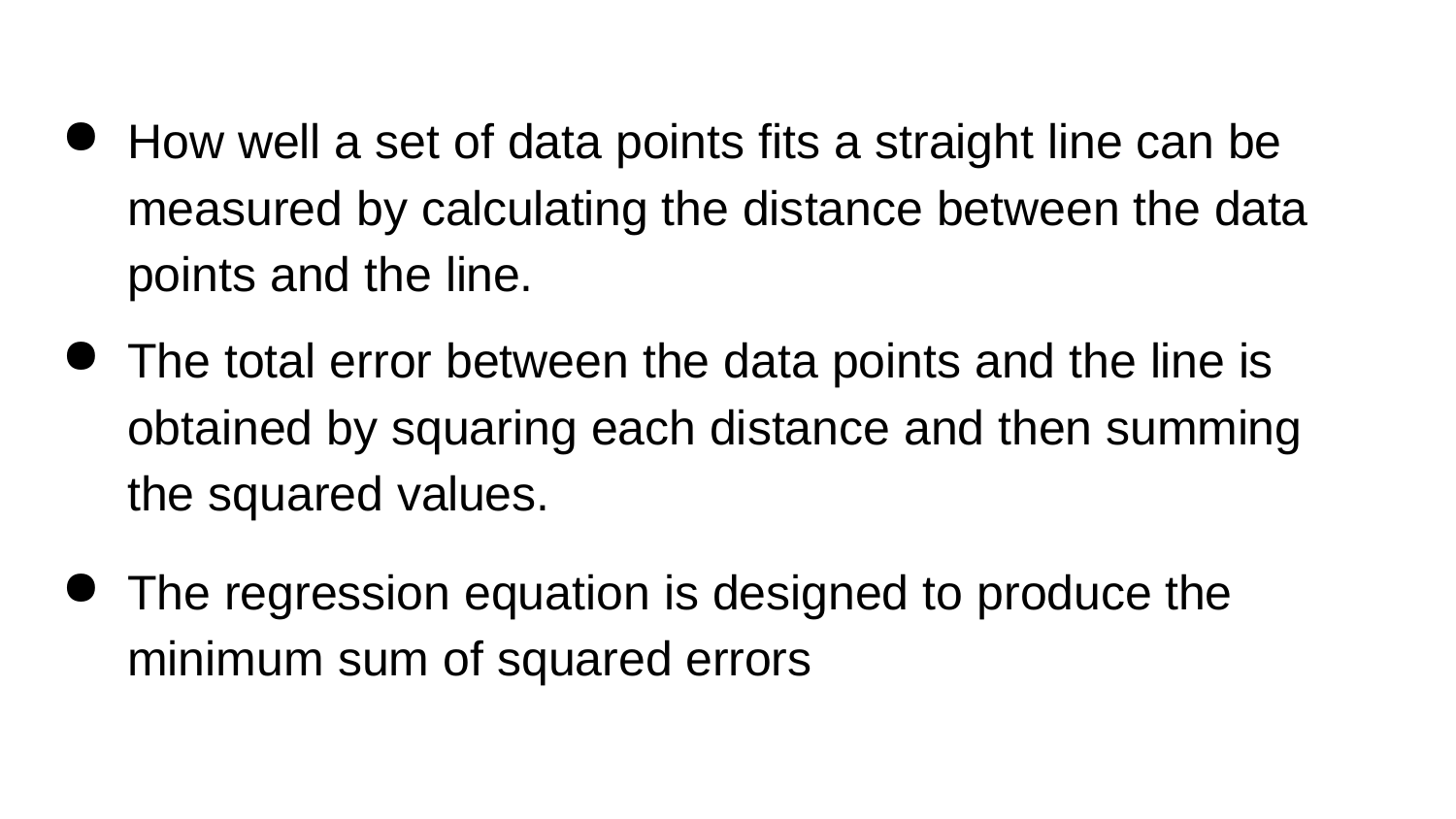

How well a set of data points fits a straight line can be measured by calculating the distance between the data points and the line.
The total error between the data points and the line is obtained by squaring each distance and then summing the squared values.
The regression equation is designed to produce the minimum sum of squared errors